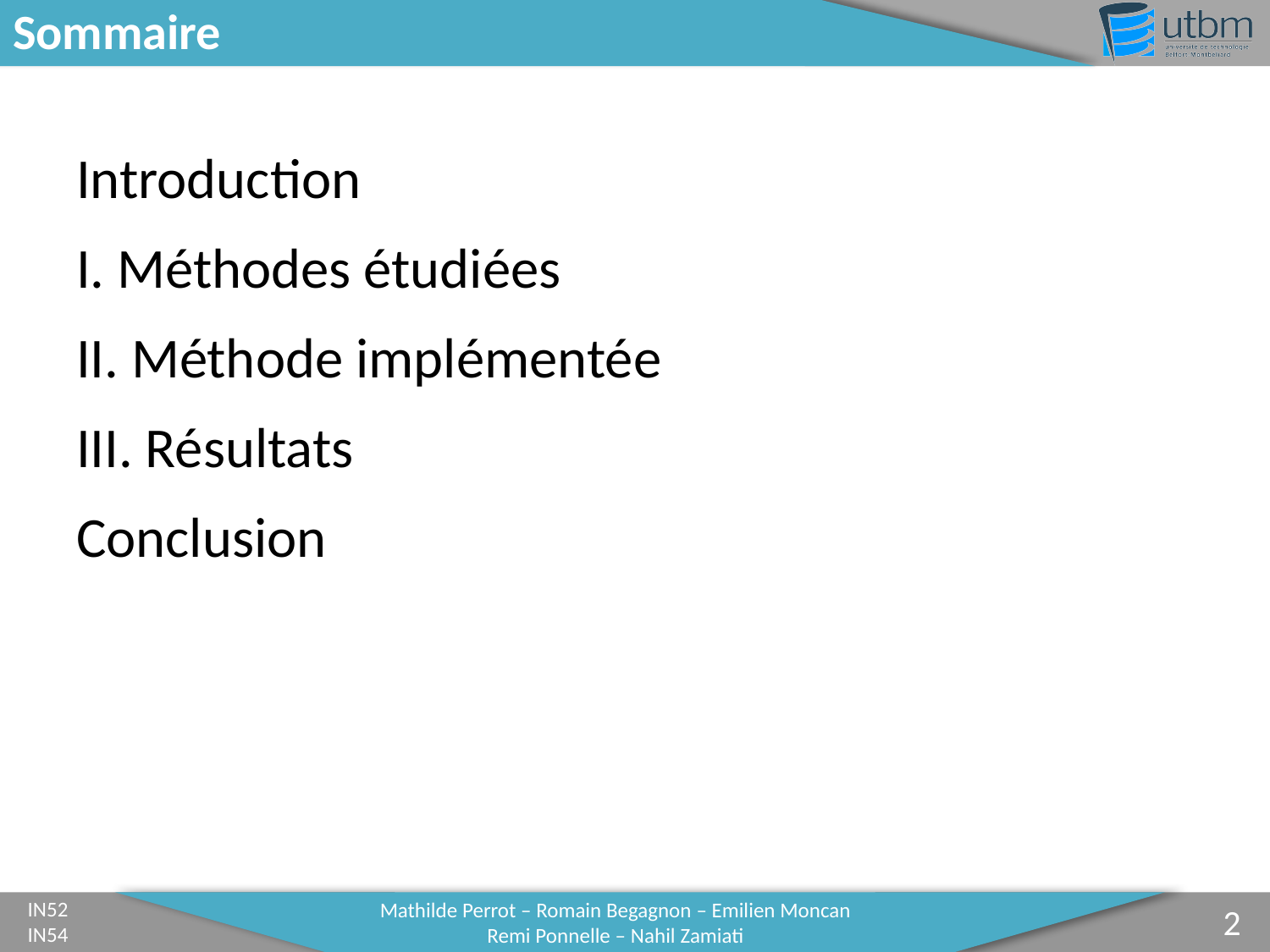

# Sommaire
Introduction
I. Méthodes étudiées
II. Méthode implémentée
III. Résultats
Conclusion
	2
Mathilde Perrot – Romain Begagnon – Emilien Moncan
Remi Ponnelle – Nahil Zamiati
IN52
IN54